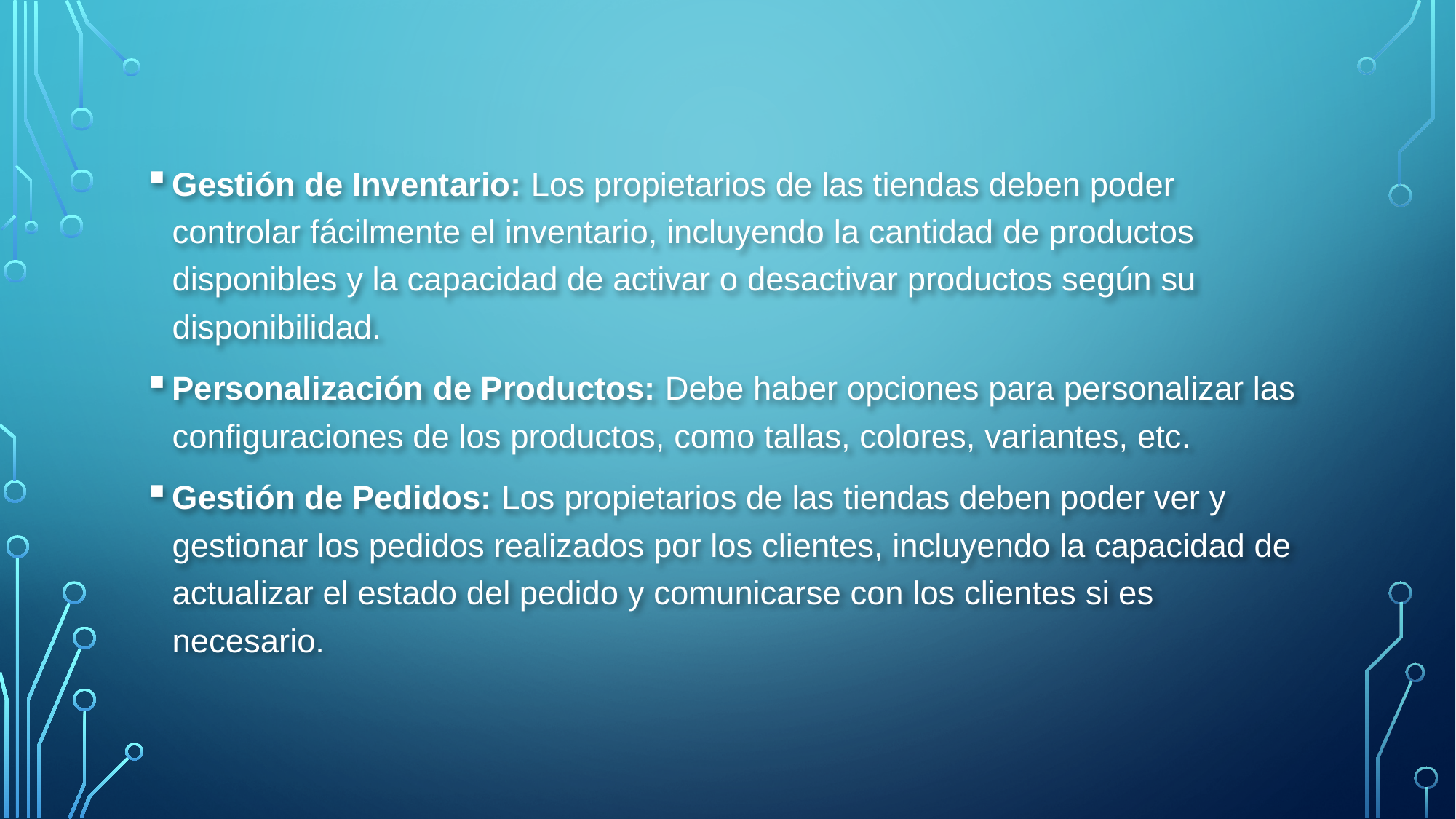

Gestión de Inventario: Los propietarios de las tiendas deben poder controlar fácilmente el inventario, incluyendo la cantidad de productos disponibles y la capacidad de activar o desactivar productos según su disponibilidad.
Personalización de Productos: Debe haber opciones para personalizar las configuraciones de los productos, como tallas, colores, variantes, etc.
Gestión de Pedidos: Los propietarios de las tiendas deben poder ver y gestionar los pedidos realizados por los clientes, incluyendo la capacidad de actualizar el estado del pedido y comunicarse con los clientes si es necesario.